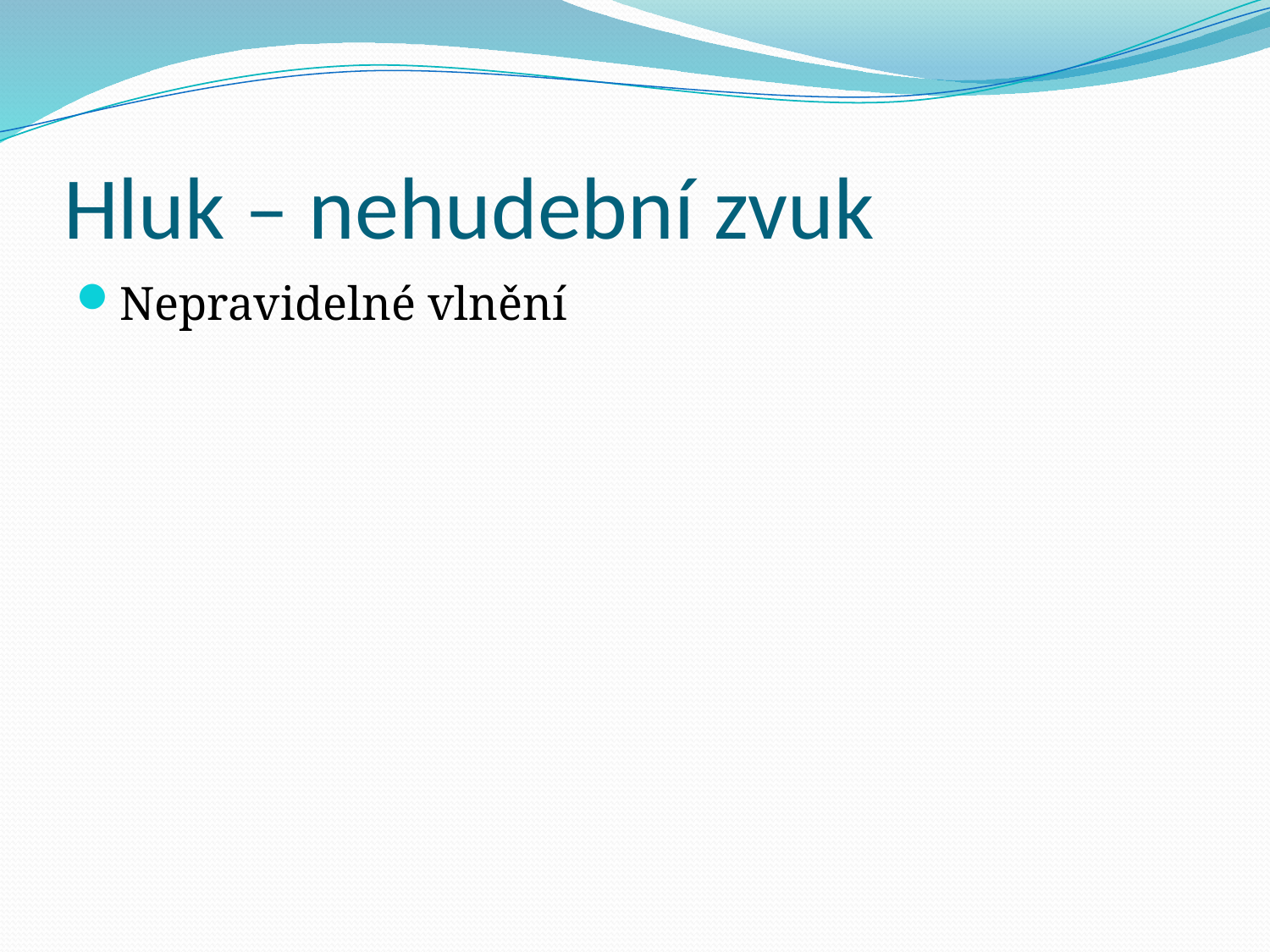

# Hluk – nehudební zvuk
Nepravidelné vlnění